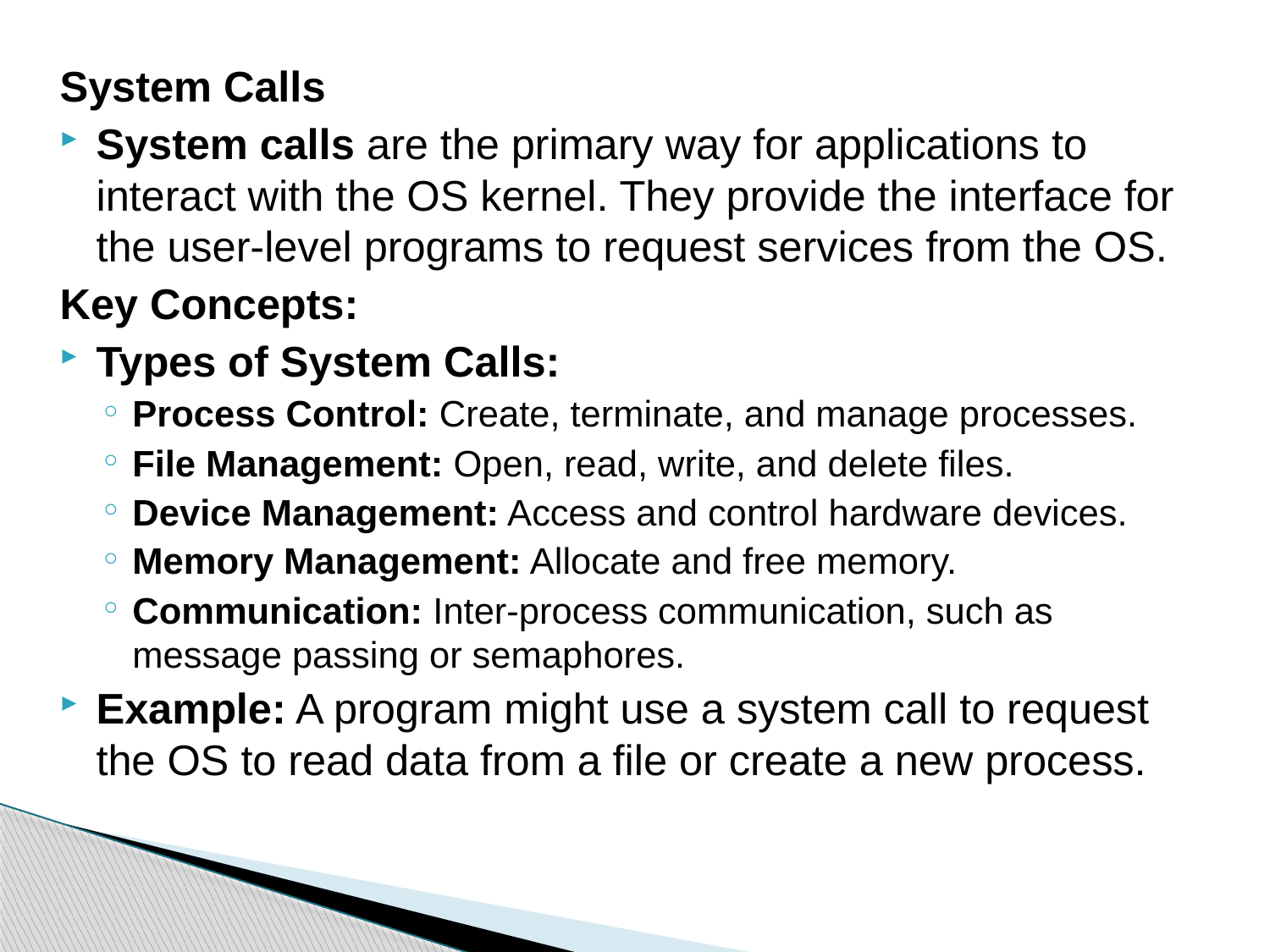

System Calls
System calls are the primary way for applications to interact with the OS kernel. They provide the interface for the user-level programs to request services from the OS.
Key Concepts:
Types of System Calls:
Process Control: Create, terminate, and manage processes.
File Management: Open, read, write, and delete files.
Device Management: Access and control hardware devices.
Memory Management: Allocate and free memory.
Communication: Inter-process communication, such as message passing or semaphores.
Example: A program might use a system call to request the OS to read data from a file or create a new process.